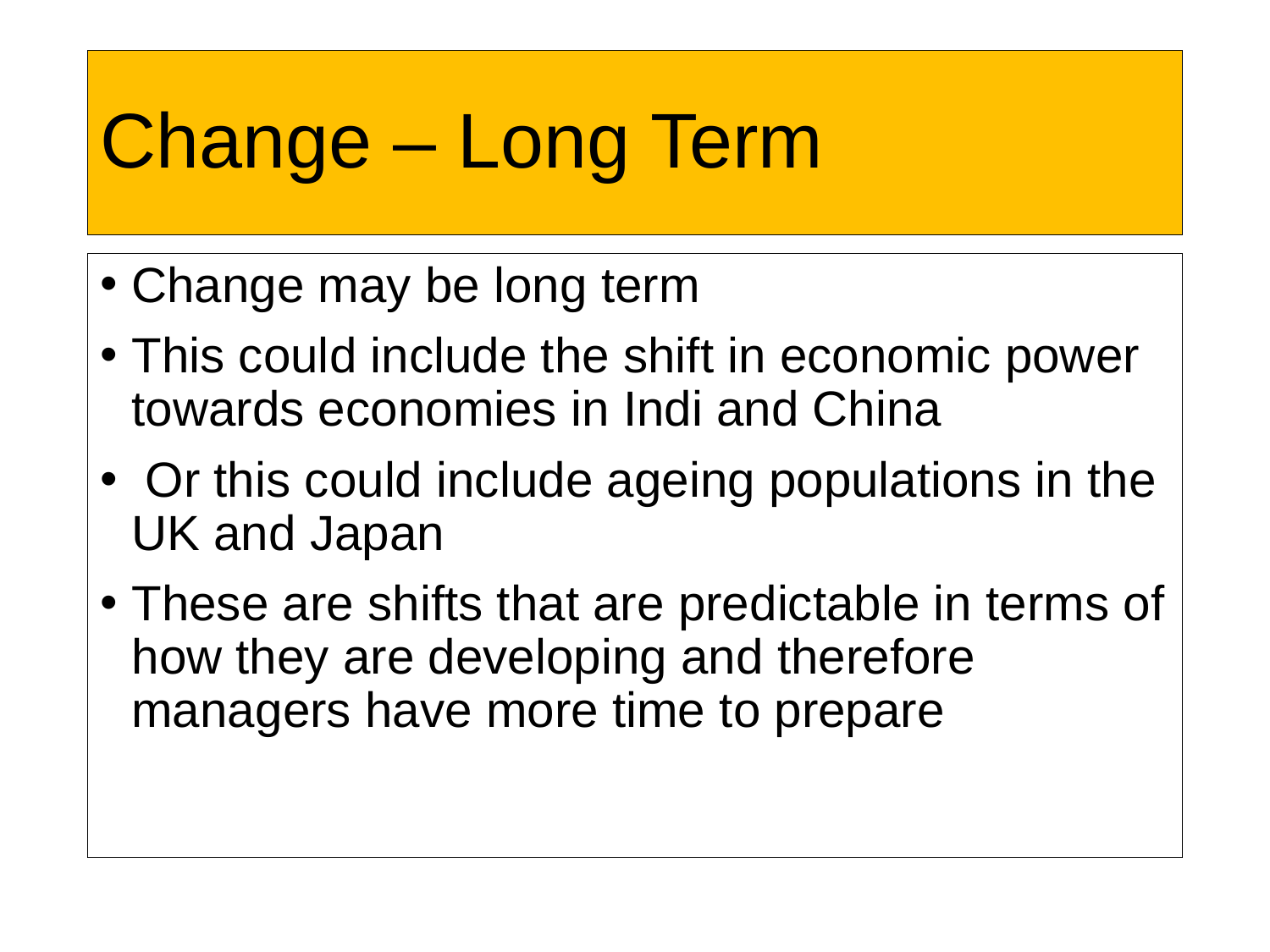

# Change – Long Term
Change may be long term
This could include the shift in economic power towards economies in Indi and China
 Or this could include ageing populations in the UK and Japan
These are shifts that are predictable in terms of how they are developing and therefore managers have more time to prepare